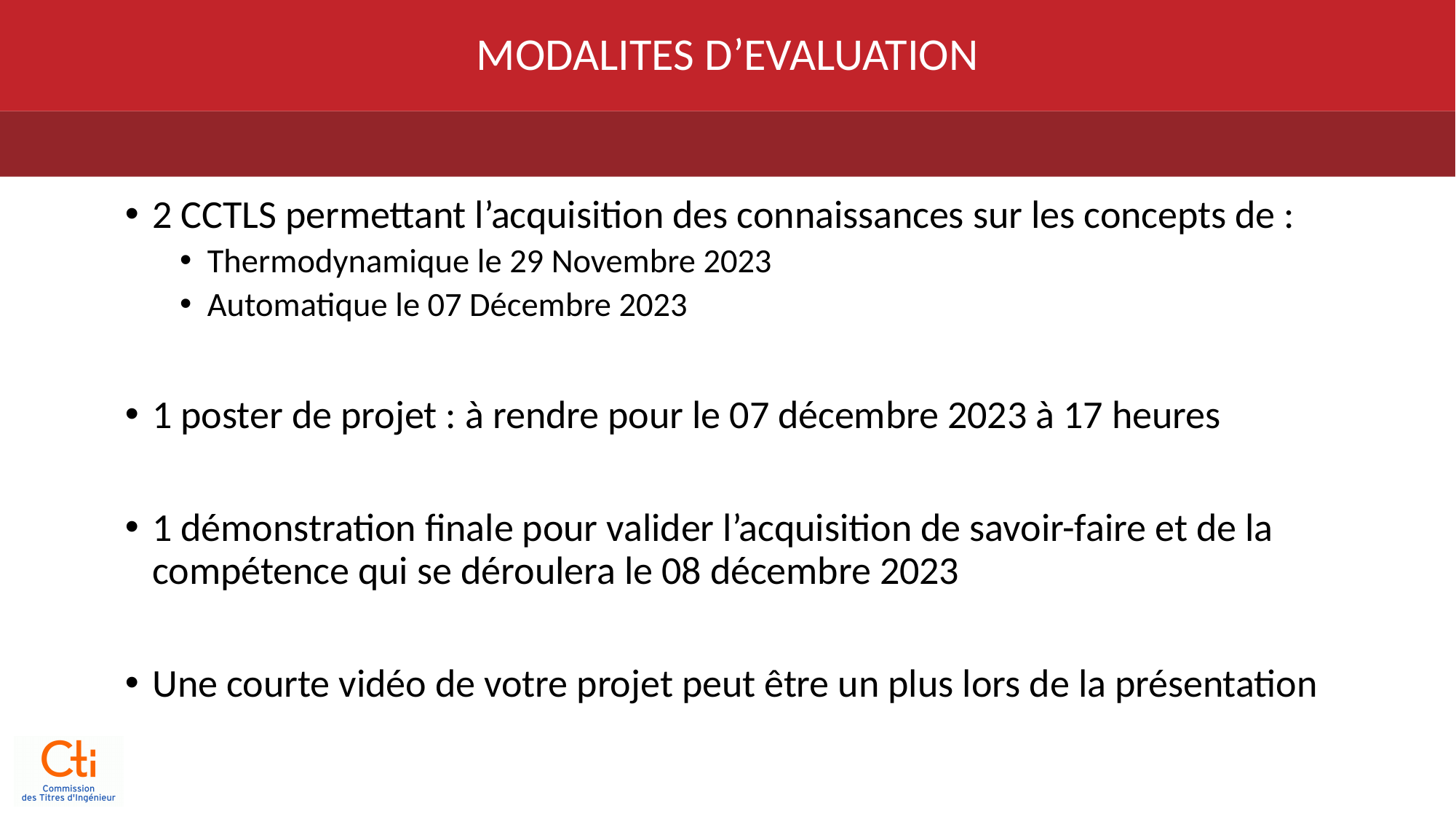

# MODALITES D’EVALUATION

2 CCTLS permettant l’acquisition des connaissances sur les concepts de :
Thermodynamique le 29 Novembre 2023
Automatique le 07 Décembre 2023

1 poster de projet : à rendre pour le 07 décembre 2023 à 17 heures

1 démonstration finale pour valider l’acquisition de savoir-faire et de la compétence qui se déroulera le 08 décembre 2023

Une courte vidéo de votre projet peut être un plus lors de la présentation